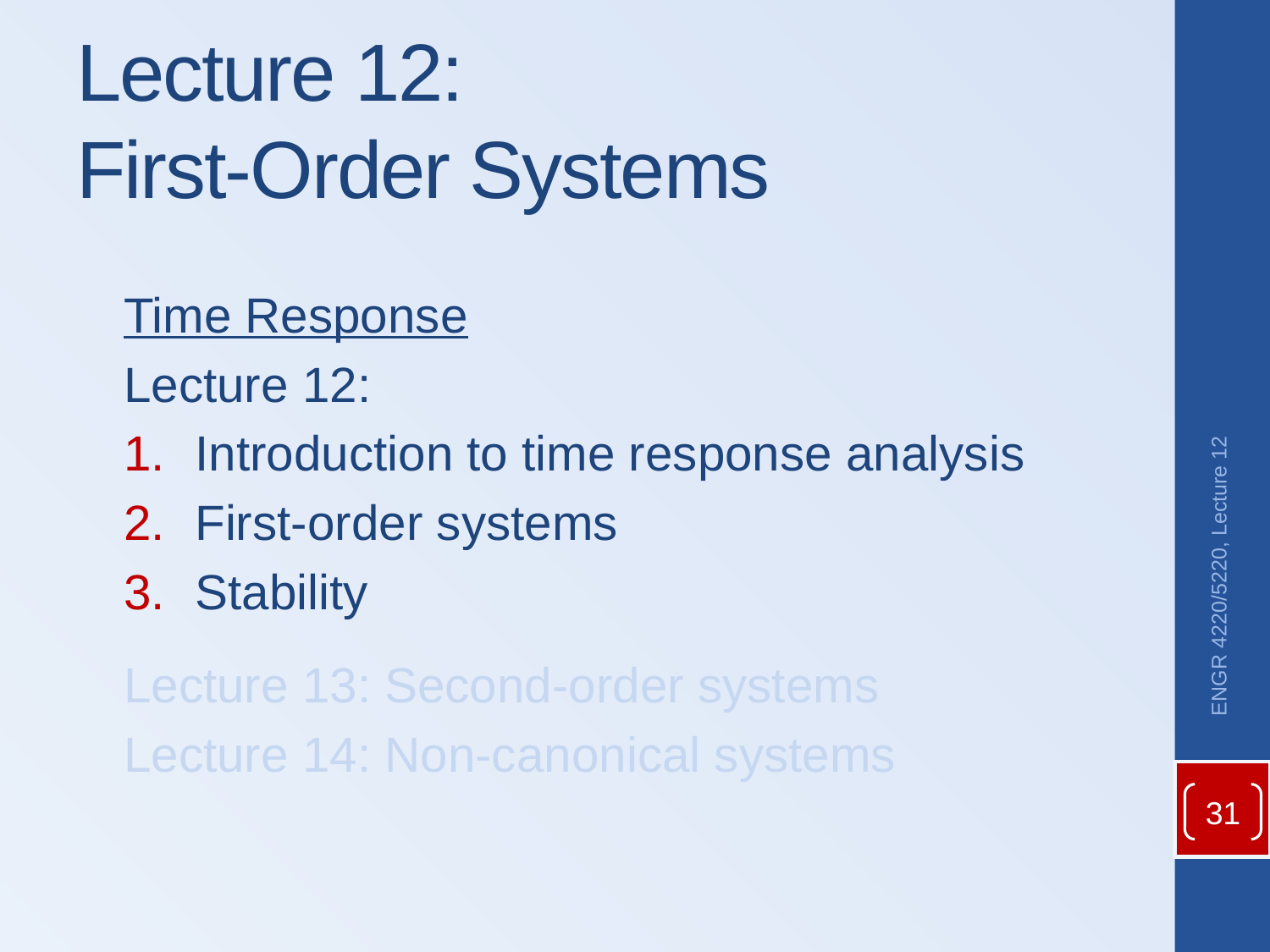

# Lecture 12: First-Order Systems

Time Response
Lecture 12:
Introduction to time response analysis
First-order systems
Stability

Lecture 13: Second-order systems
Lecture 14: Non-canonical systems
ENGR 4220/5220, Lecture 12
31